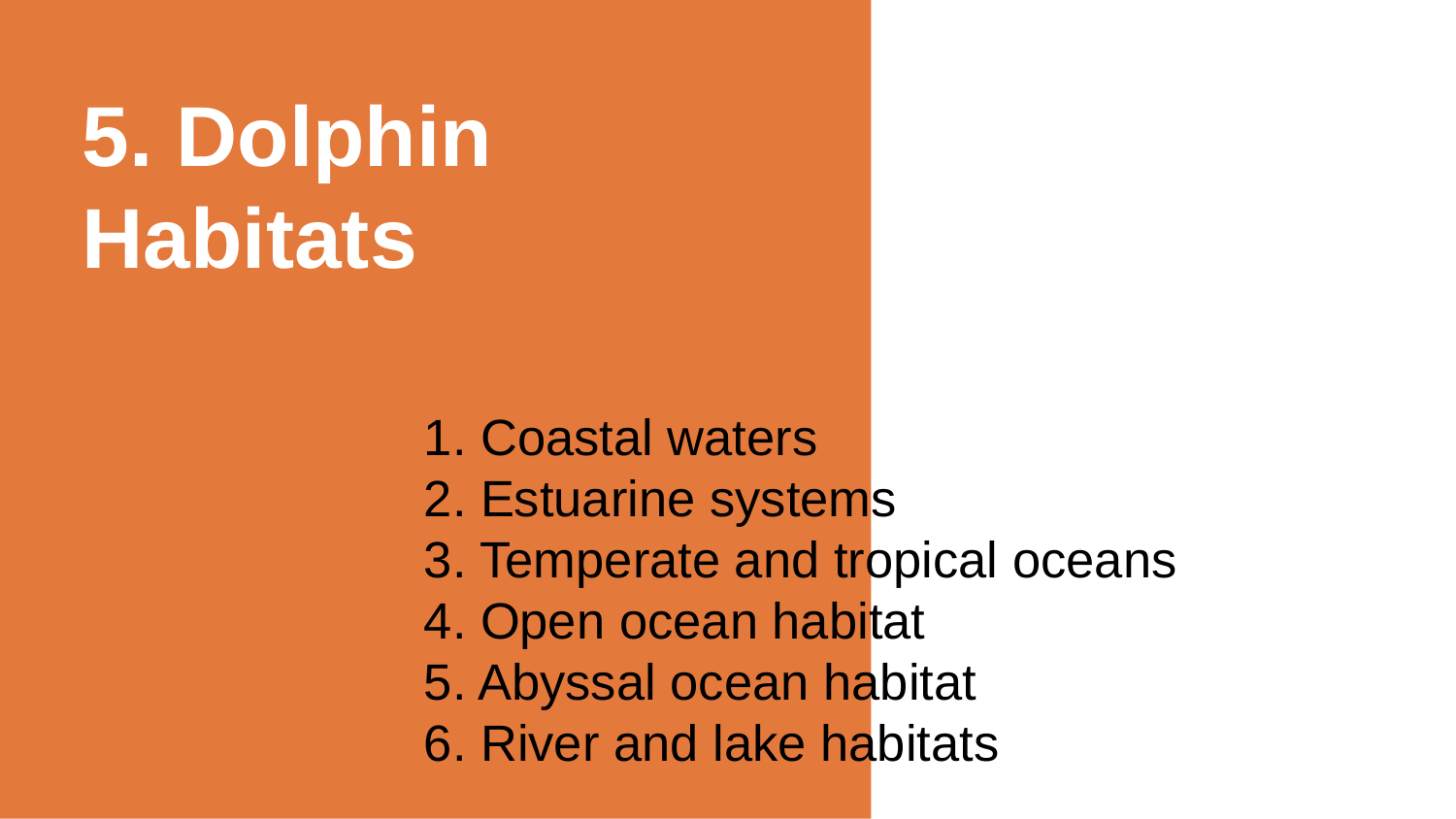

# 5. Dolphin Habitats

1. Coastal waters
2. Estuarine systems
3. Temperate and tropical oceans
4. Open ocean habitat
5. Abyssal ocean habitat
6. River and lake habitats